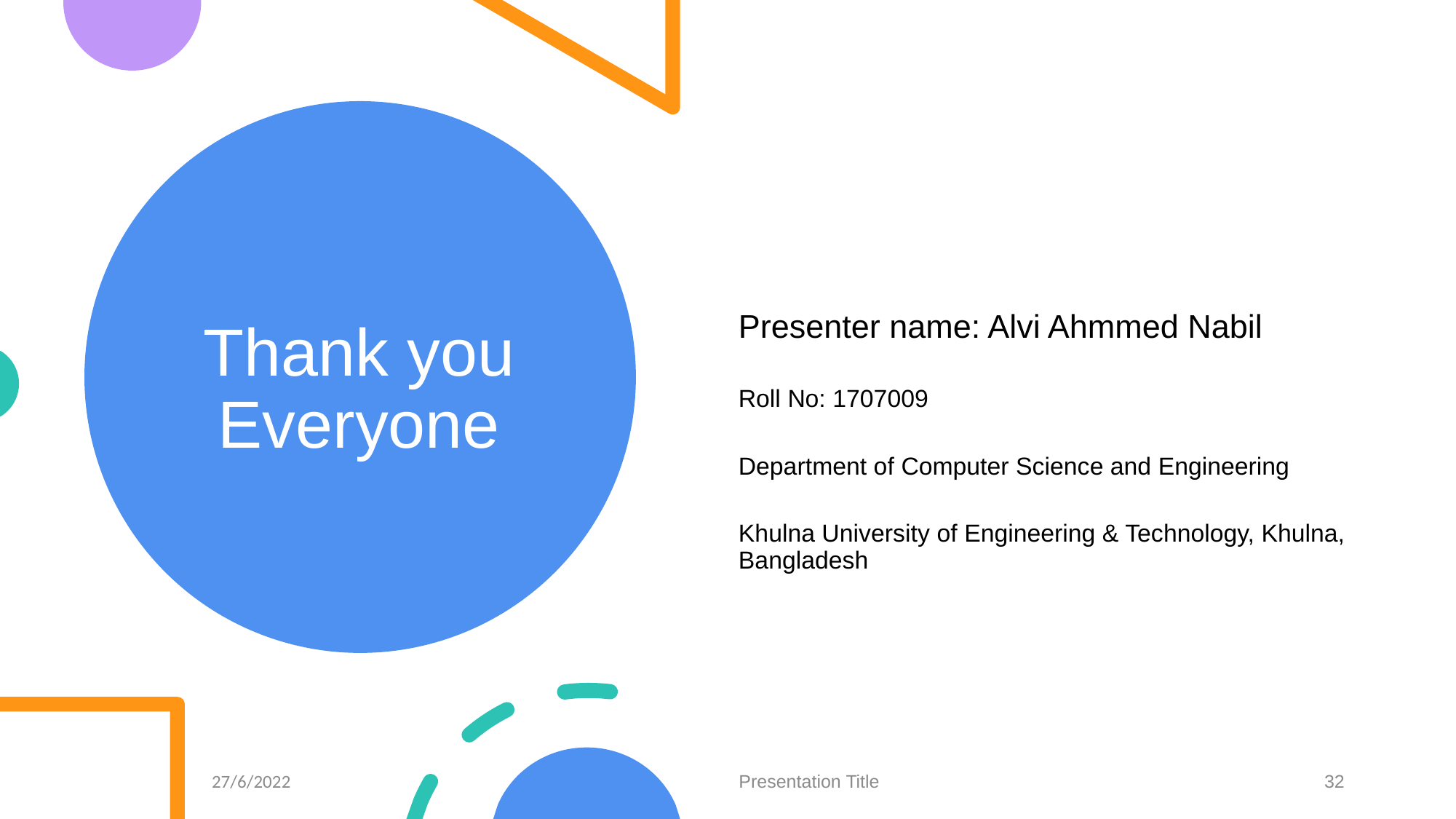

# Thank you Everyone
Presenter name: Alvi Ahmmed Nabil
Roll No: 1707009
Department of Computer Science and Engineering
Khulna University of Engineering & Technology, Khulna, Bangladesh

27/6/2022
Presentation Title
32